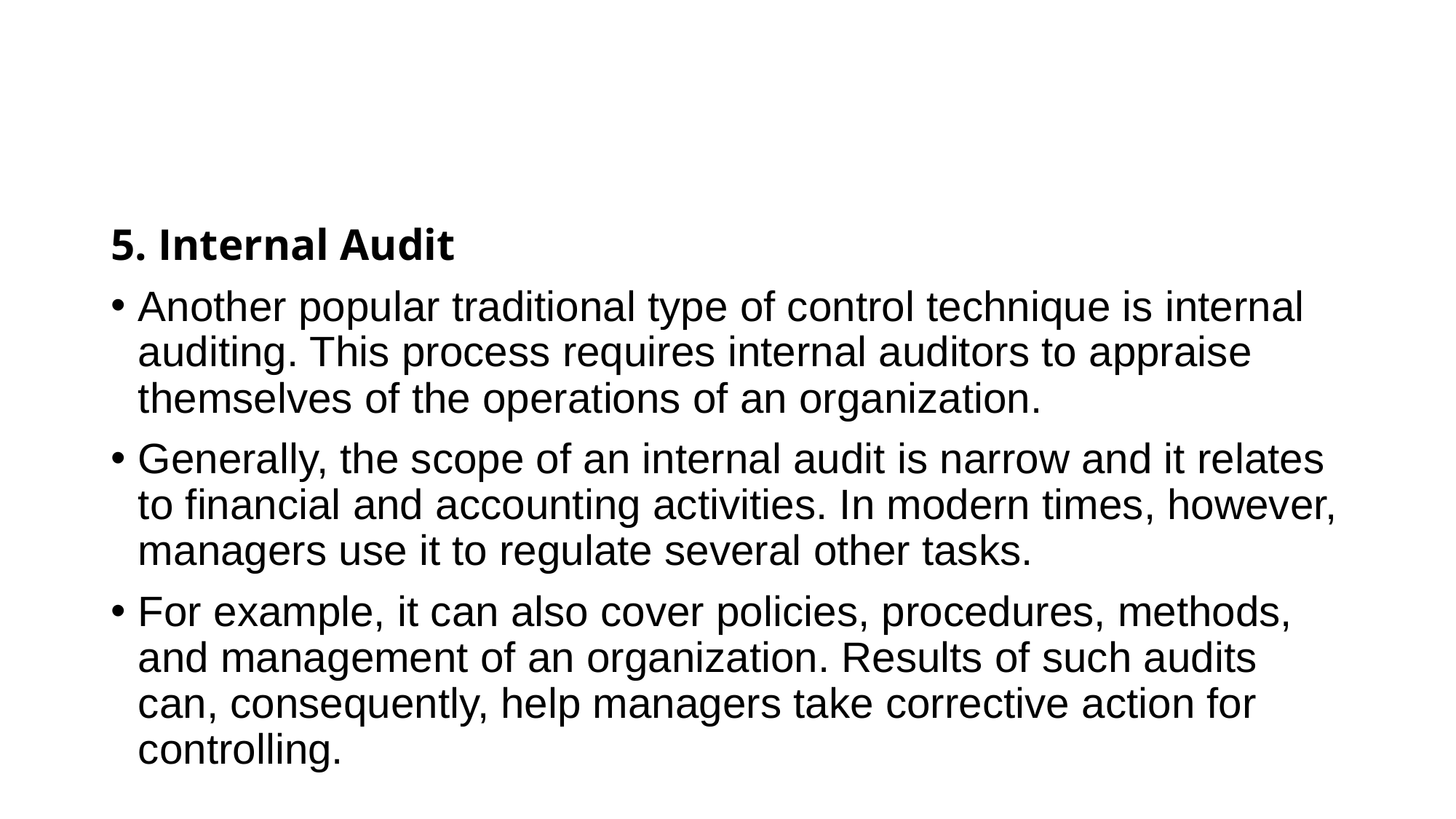

#
5. Internal Audit
Another popular traditional type of control technique is internal auditing. This process requires internal auditors to appraise themselves of the operations of an organization.
Generally, the scope of an internal audit is narrow and it relates to financial and accounting activities. In modern times, however, managers use it to regulate several other tasks.
For example, it can also cover policies, procedures, methods, and management of an organization. Results of such audits can, consequently, help managers take corrective action for controlling.